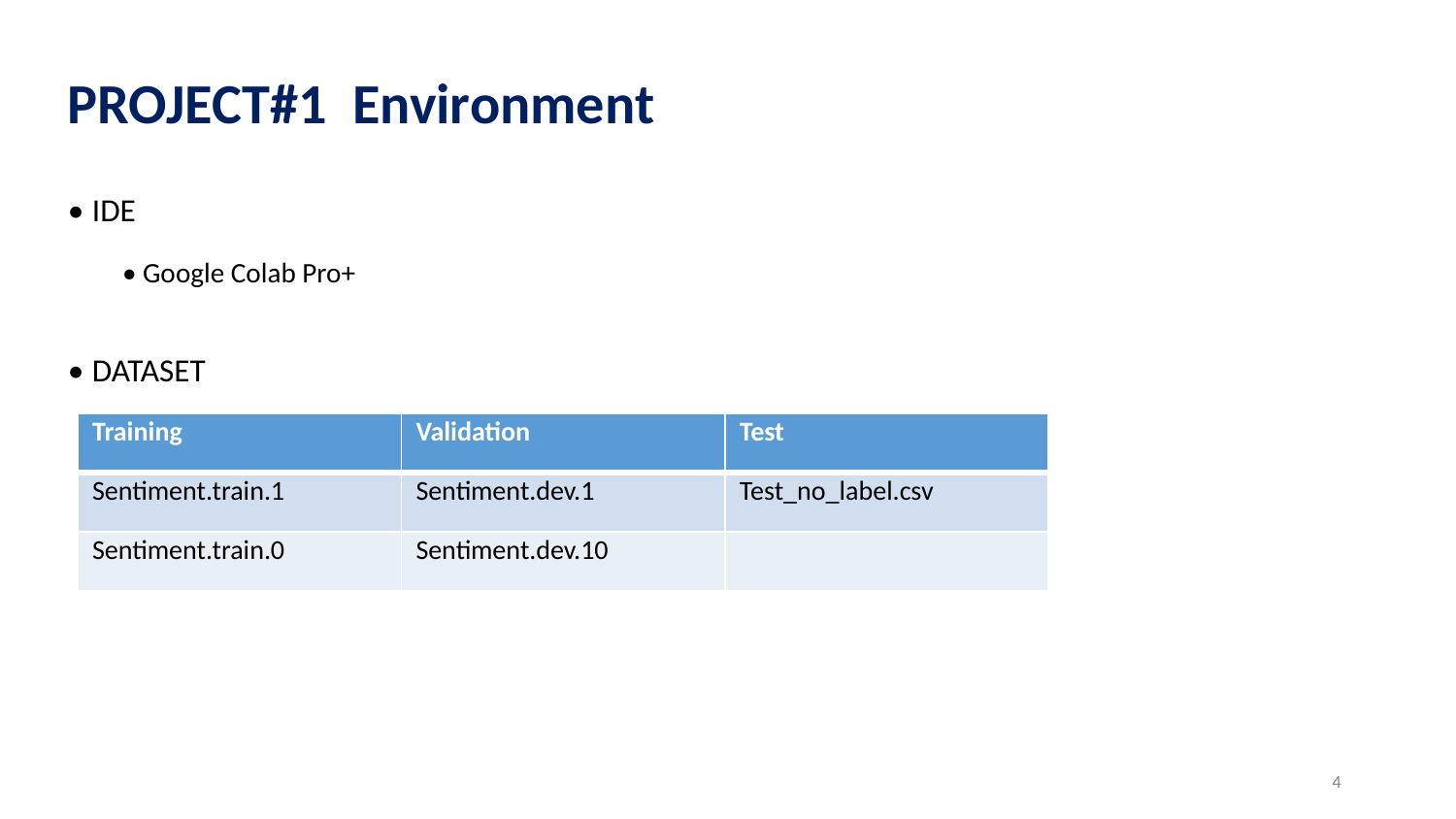

PROJECT#1  Environment
• IDE
• Google Colab Pro+

• DATASET

| Training | Validation | Test |
| --- | --- | --- |
| Sentiment.train.1 | Sentiment.dev.1 | Test\_no\_label.csv |
| Sentiment.train.0 | Sentiment.dev.10 |  |
4